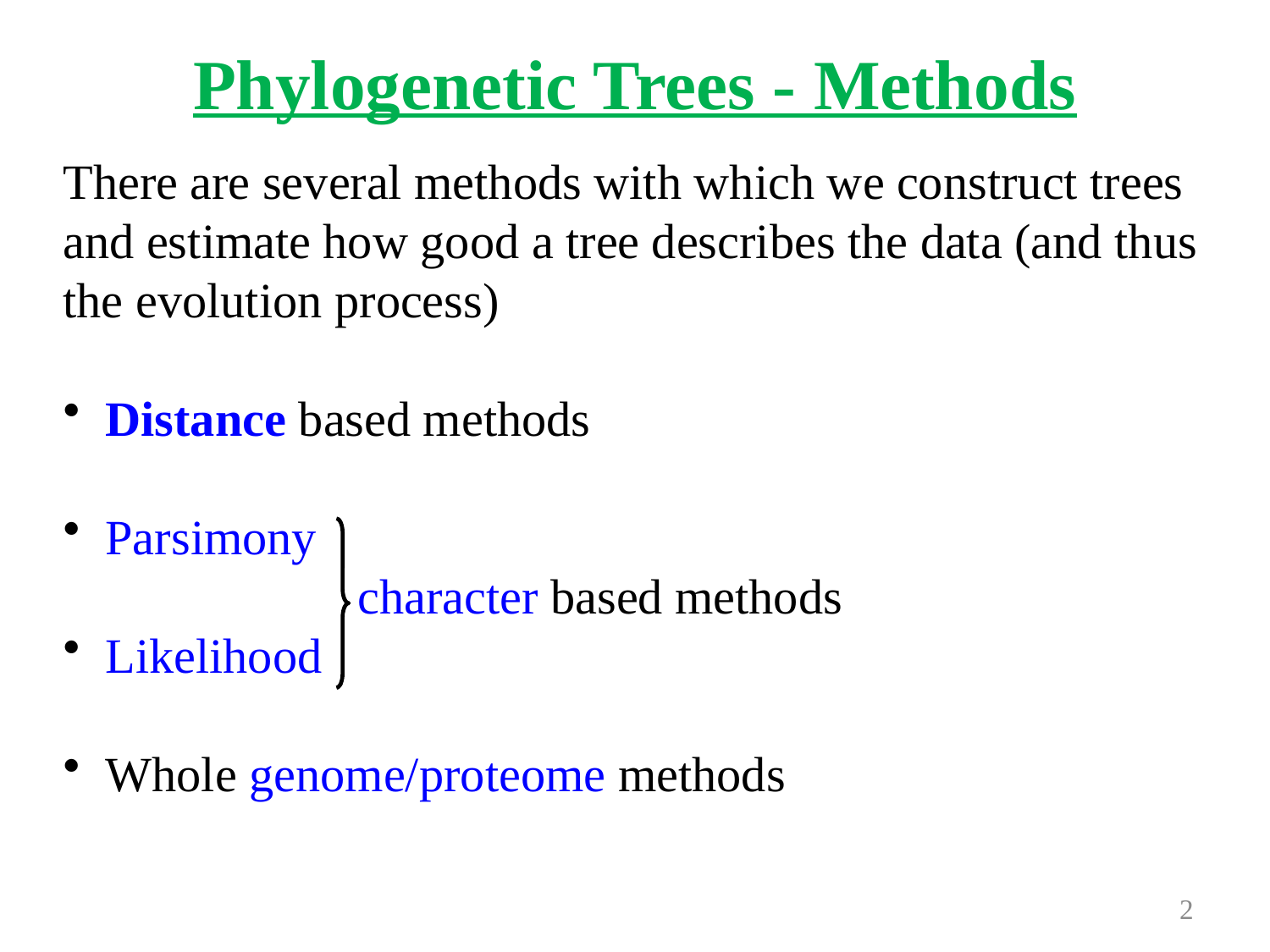

# Phylogenetic Trees - Methods
There are several methods with which we construct trees and estimate how good a tree describes the data (and thus the evolution process)

 Distance based methods

 Parsimony
                        character based methods
 Likelihood

 Whole genome/proteome methods

2